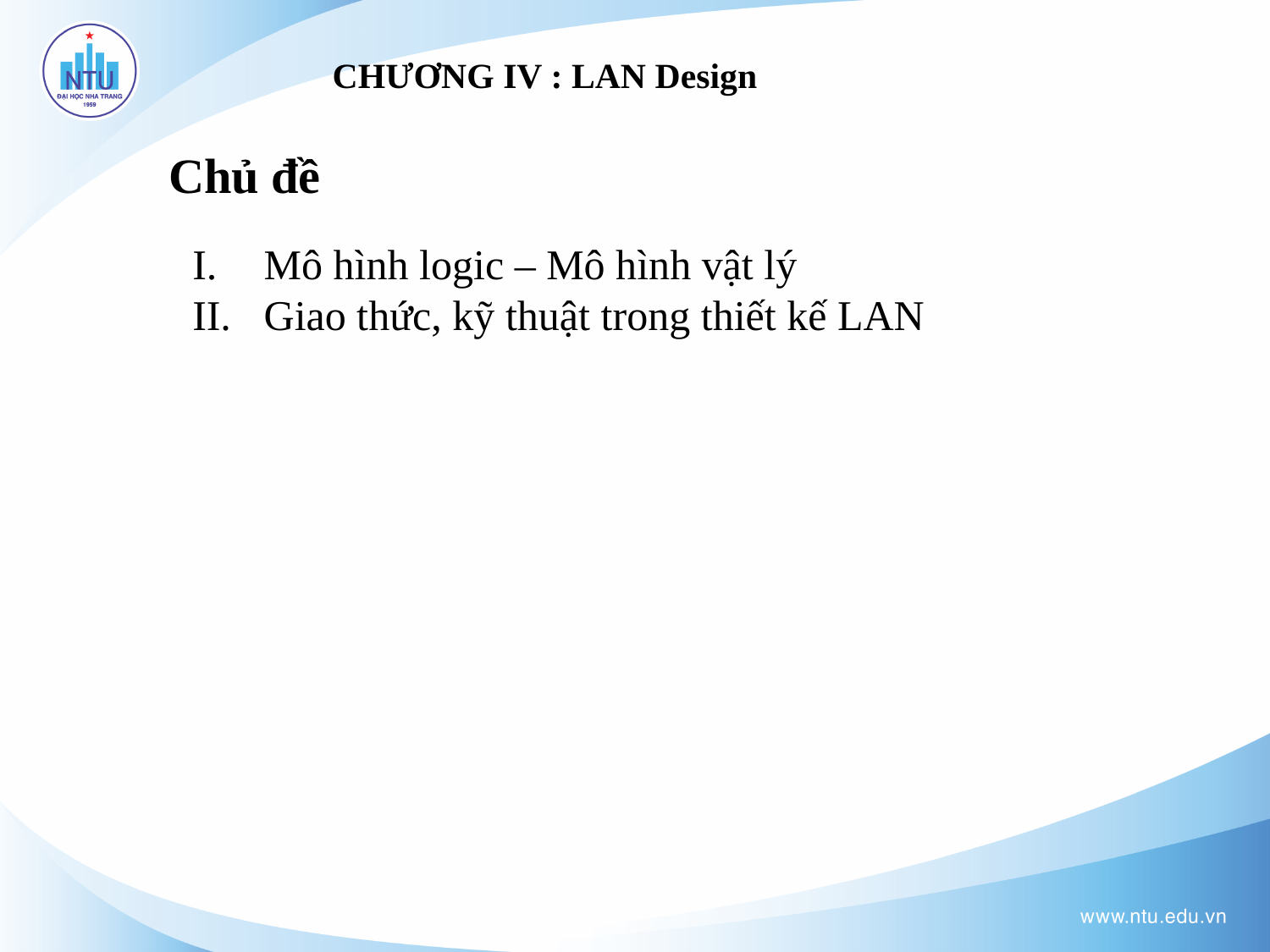

# CHƯƠNG IV : LAN Design
Chủ đề
Mô hình logic – Mô hình vật lý
Giao thức, kỹ thuật trong thiết kế LAN